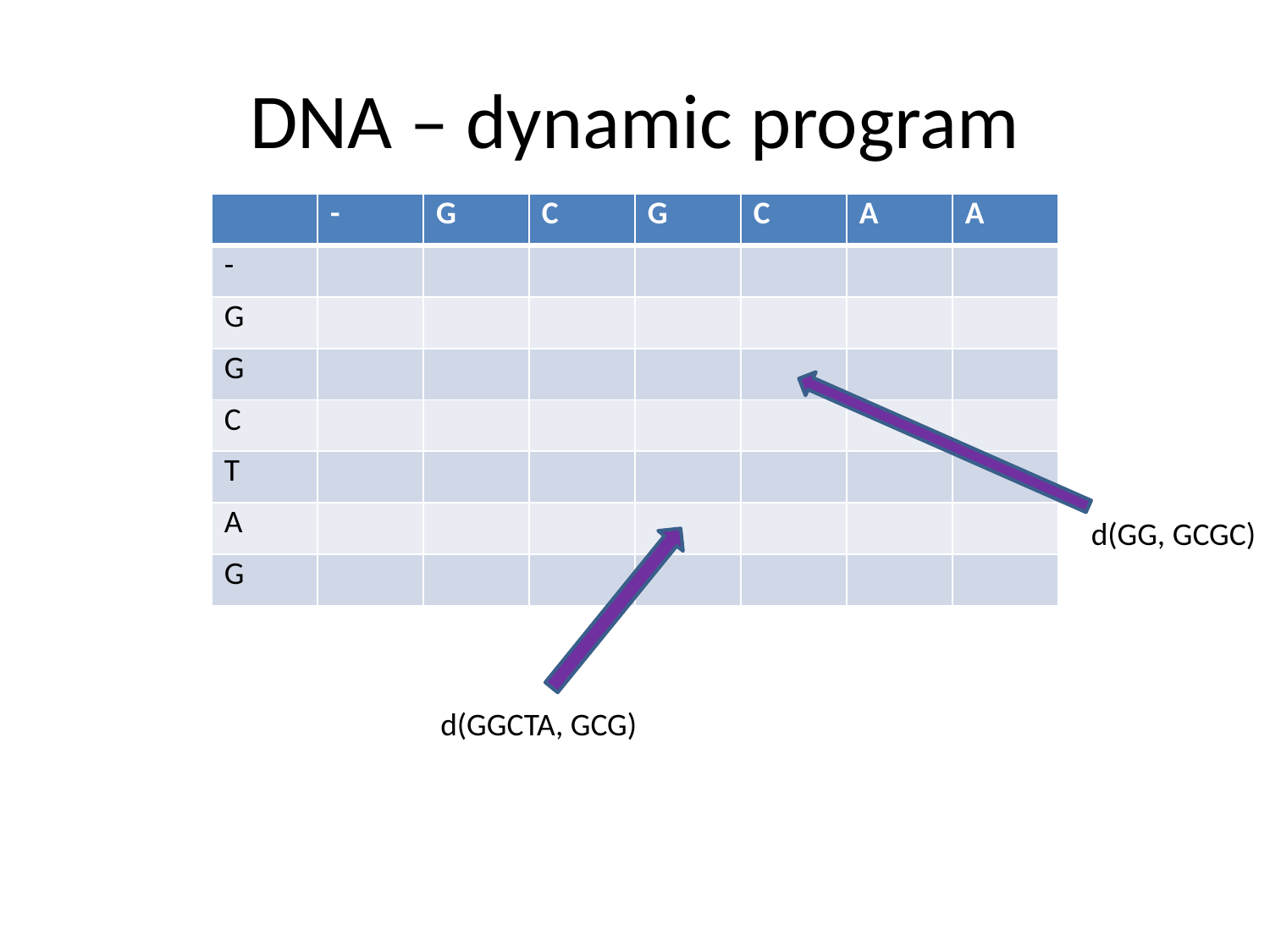

# DNA – dynamic program
|  | - | G | C | G | C | A | A |
| --- | --- | --- | --- | --- | --- | --- | --- |
| - |  |  |  |  |  |  |  |
| G |  |  |  |  |  |  |  |
| G |  |  |  |  |  |  |  |
| C |  |  |  |  |  |  |  |
| T |  |  |  |  |  |  |  |
| A |  |  |  |  |  |  |  |
| G |  |  |  |  |  |  |  |

d(GG, GCGC)

d(GGCTA, GCG)